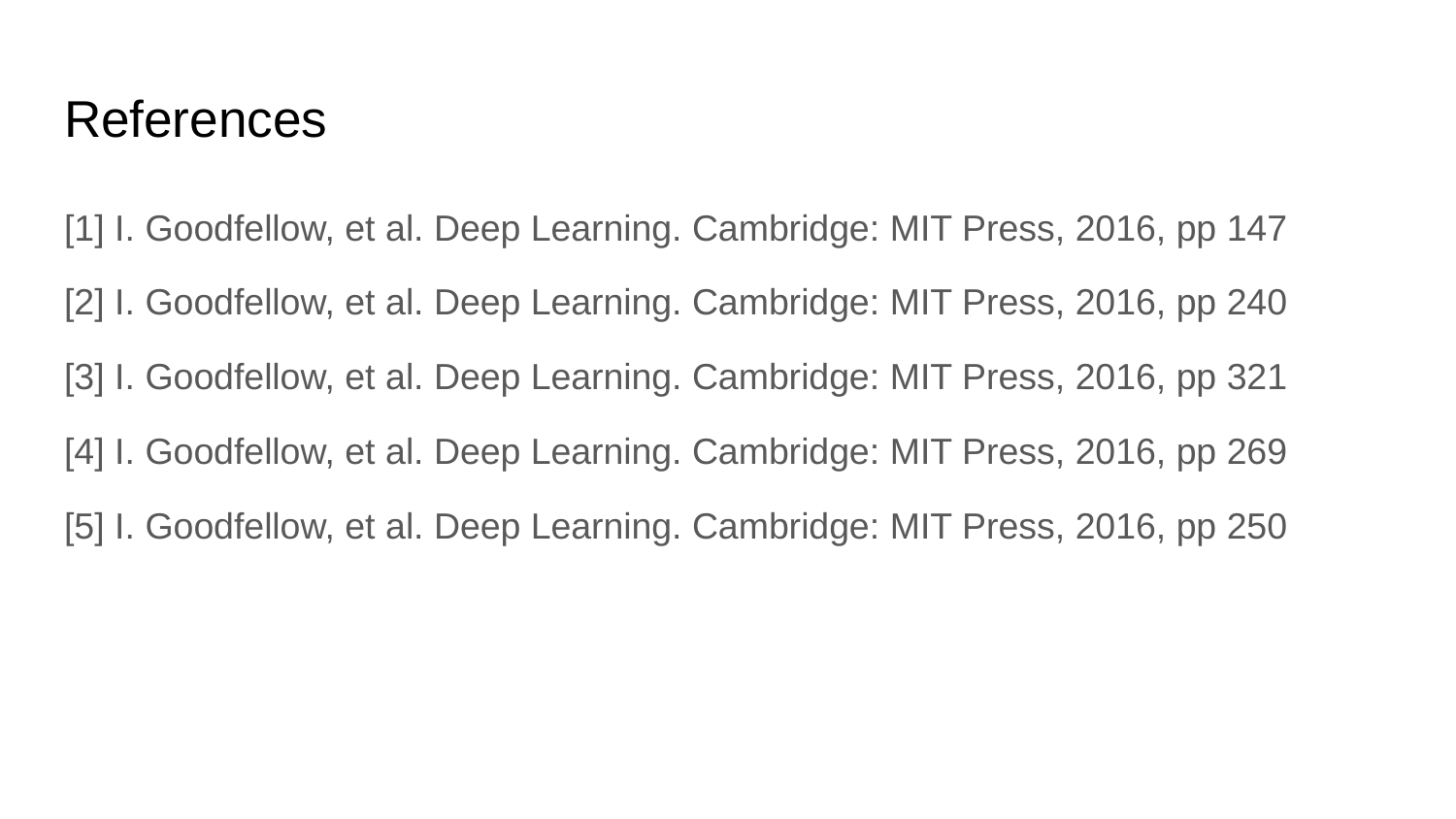

# References
[1] I. Goodfellow, et al. Deep Learning. Cambridge: MIT Press, 2016, pp 147
[2] I. Goodfellow, et al. Deep Learning. Cambridge: MIT Press, 2016, pp 240
[3] I. Goodfellow, et al. Deep Learning. Cambridge: MIT Press, 2016, pp 321
[4] I. Goodfellow, et al. Deep Learning. Cambridge: MIT Press, 2016, pp 269
[5] I. Goodfellow, et al. Deep Learning. Cambridge: MIT Press, 2016, pp 250